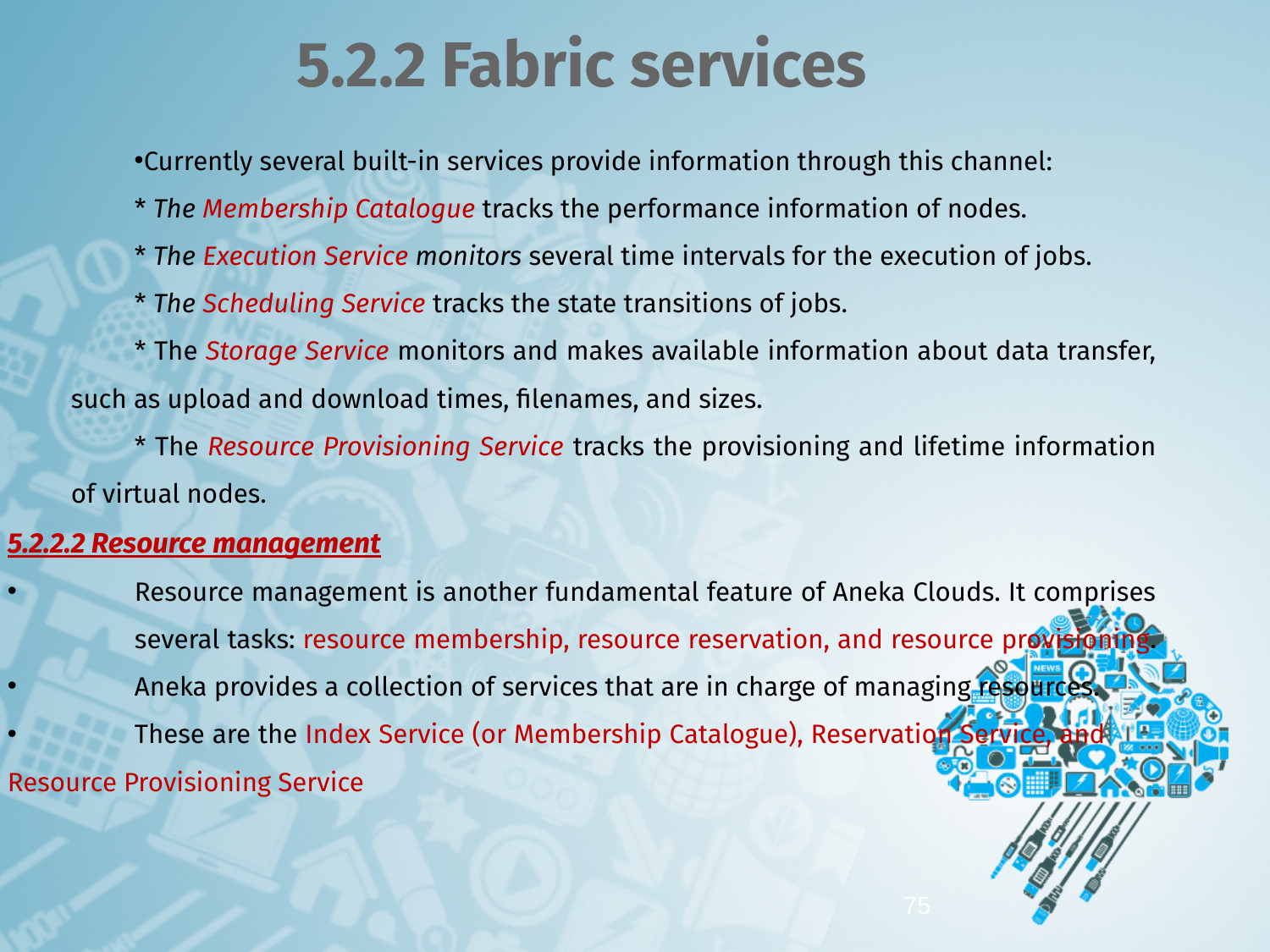

# 5.2.2 Fabric services

Currently several built-in services provide information through this channel:
* The Membership Catalogue tracks the performance information of nodes.
* The Execution Service monitors several time intervals for the execution of jobs.
* The Scheduling Service tracks the state transitions of jobs.
* The Storage Service monitors and makes available information about data transfer, such as upload and download times, filenames, and sizes.
* The Resource Provisioning Service tracks the provisioning and lifetime information of virtual nodes.
5.2.2.2 Resource management
	Resource management is another fundamental feature of Aneka Clouds. It comprises 	several tasks: resource membership, resource reservation, and resource provisioning.
	Aneka provides a collection of services that are in charge of managing resources.
	These are the Index Service (or Membership Catalogue), Reservation Service, and 	Resource Provisioning Service

75